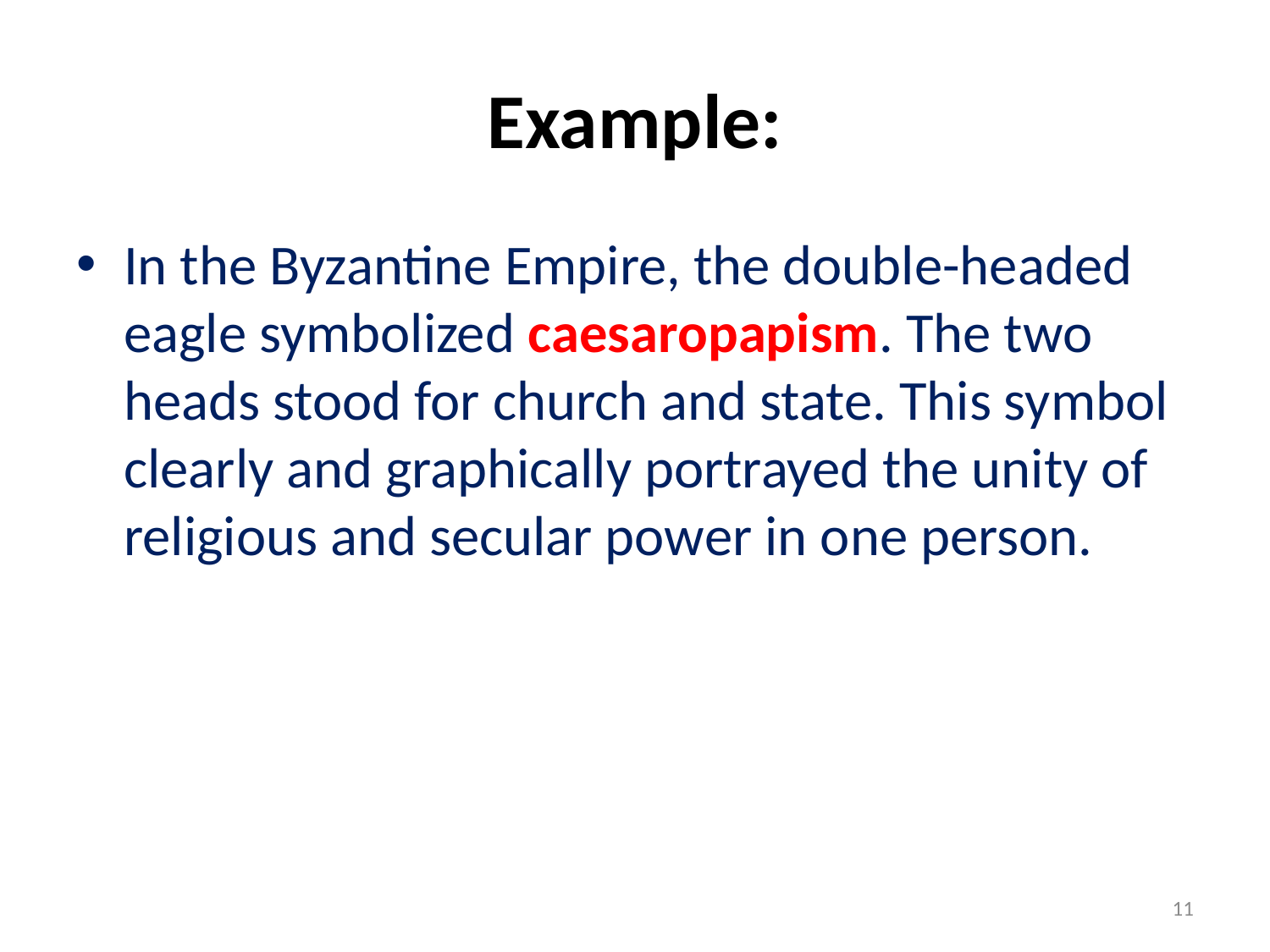

# Example:
In the Byzantine Empire, the double-headed eagle symbolized caesaropapism. The two heads stood for church and state. This symbol clearly and graphically portrayed the unity of religious and secular power in one person.
11